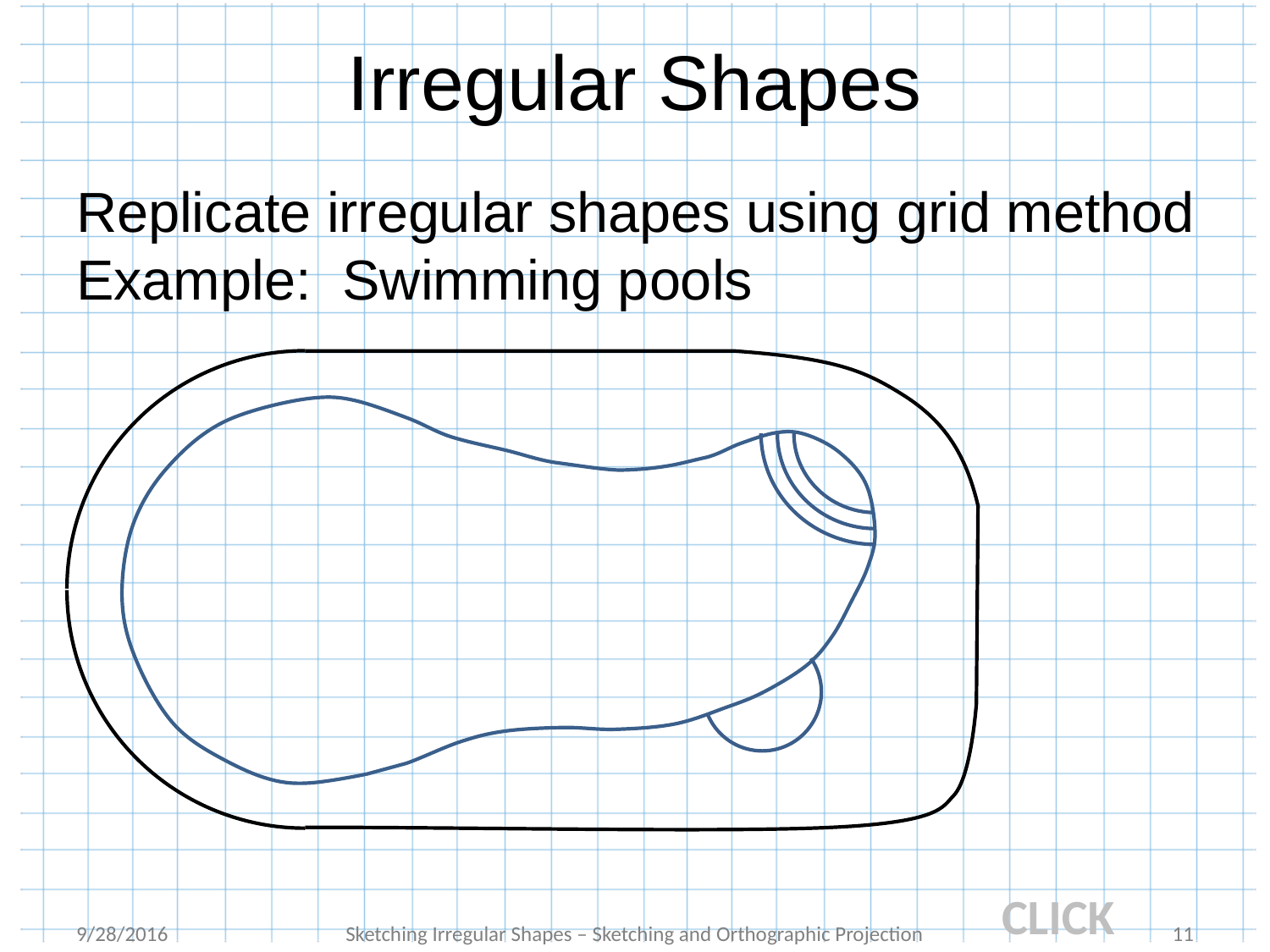

# Irregular Shapes
Replicate irregular shapes using grid method
Example:  Swimming pools

CLICK
9/28/2016
Sketching Irregular Shapes – Sketching and Orthographic Projection
11